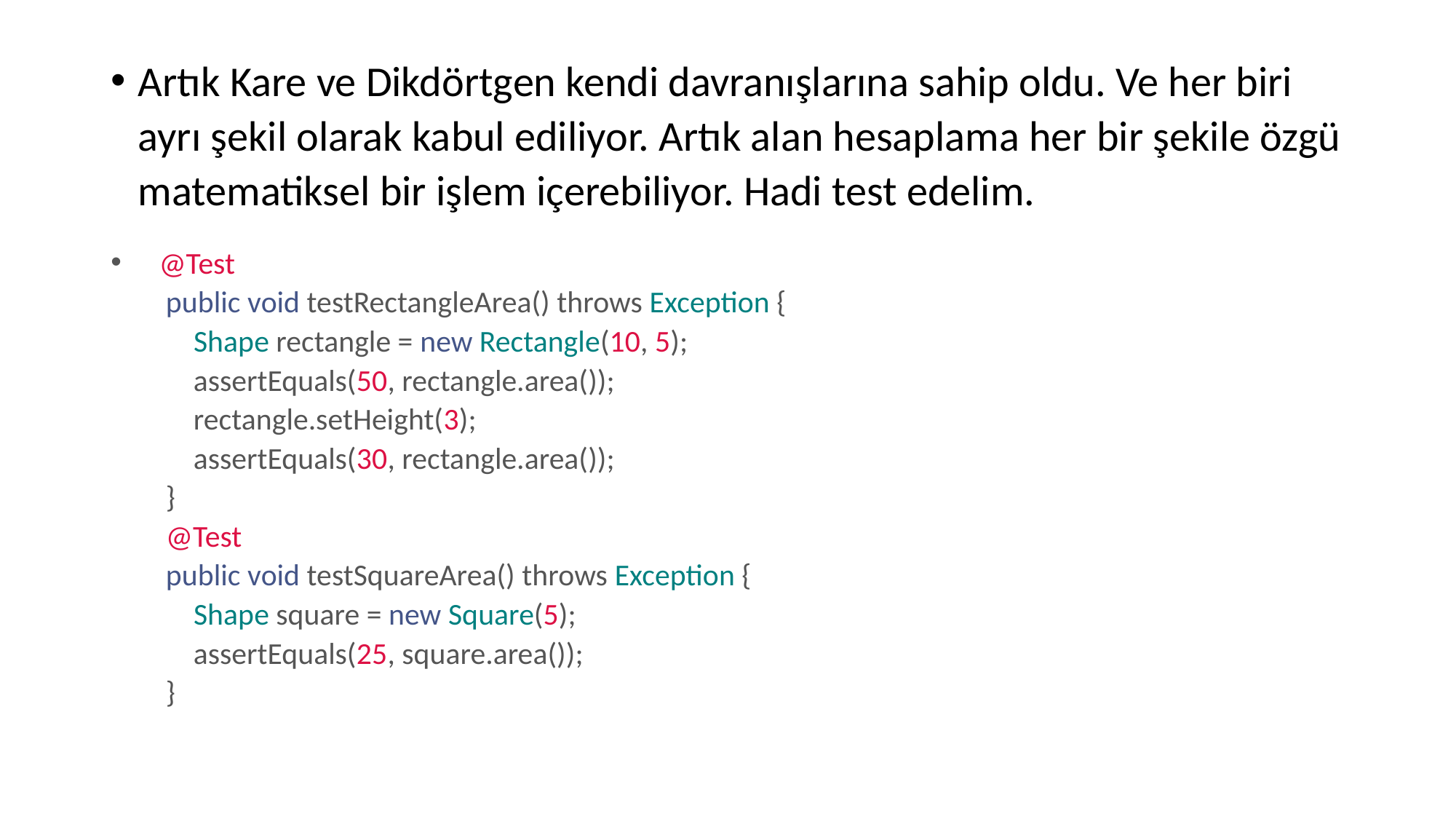

Artık Kare ve Dikdörtgen kendi davranışlarına sahip oldu. Ve her biri ayrı şekil olarak kabul ediliyor. Artık alan hesaplama her bir şekile özgü matematiksel bir işlem içerebiliyor. Hadi test edelim.
   @Test
    public void testRectangleArea() throws Exception {
        Shape rectangle = new Rectangle(10, 5);
        assertEquals(50, rectangle.area());
        rectangle.setHeight(3);
        assertEquals(30, rectangle.area());
    }
    @Test
    public void testSquareArea() throws Exception {
        Shape square = new Square(5);
        assertEquals(25, square.area());
    }